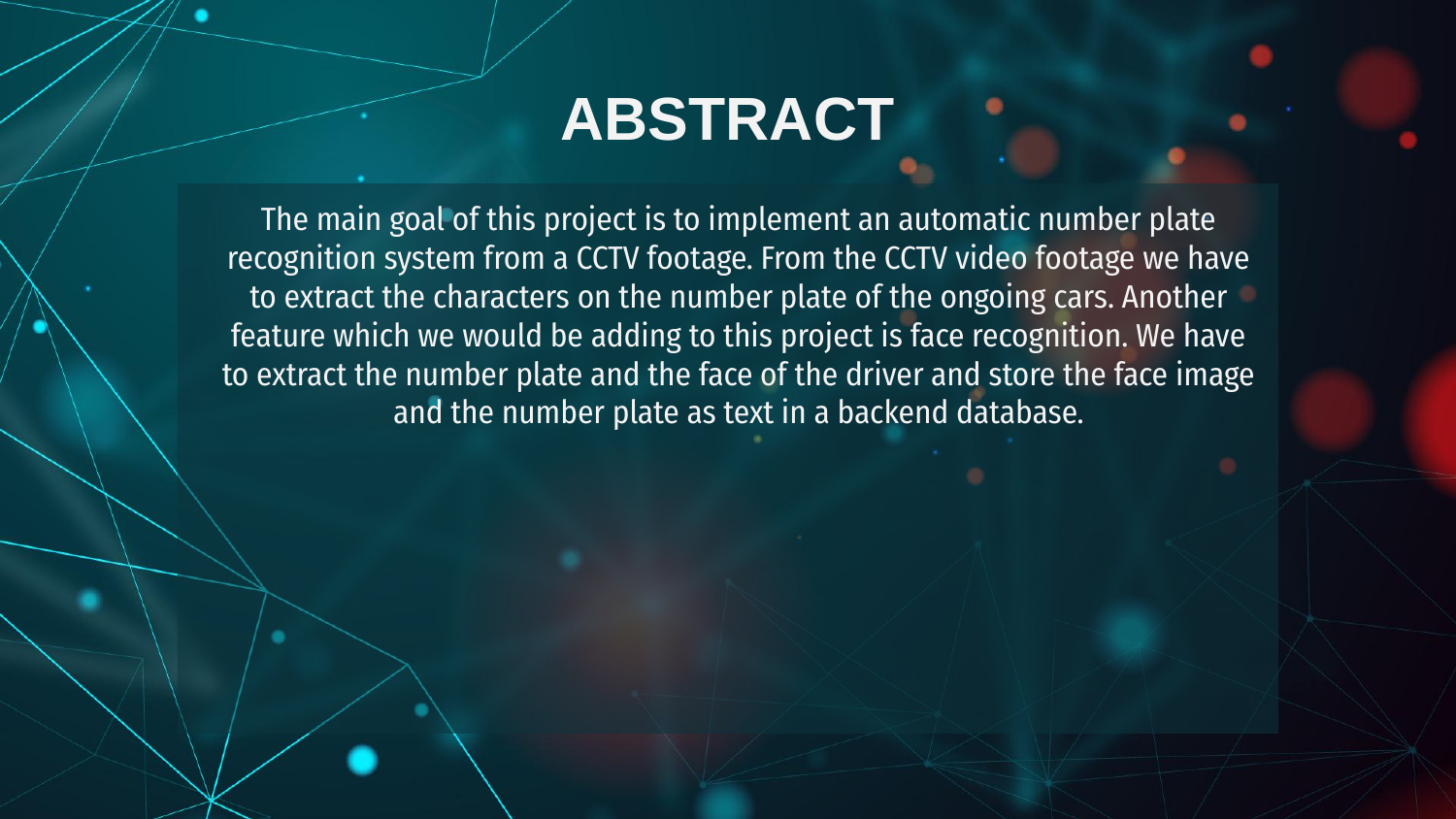

# ABSTRACT
The main goal of this project is to implement an automatic number plate recognition system from a CCTV footage. From the CCTV video footage we have to extract the characters on the number plate of the ongoing cars. Another feature which we would be adding to this project is face recognition. We have to extract the number plate and the face of the driver and store the face image and the number plate as text in a backend database.